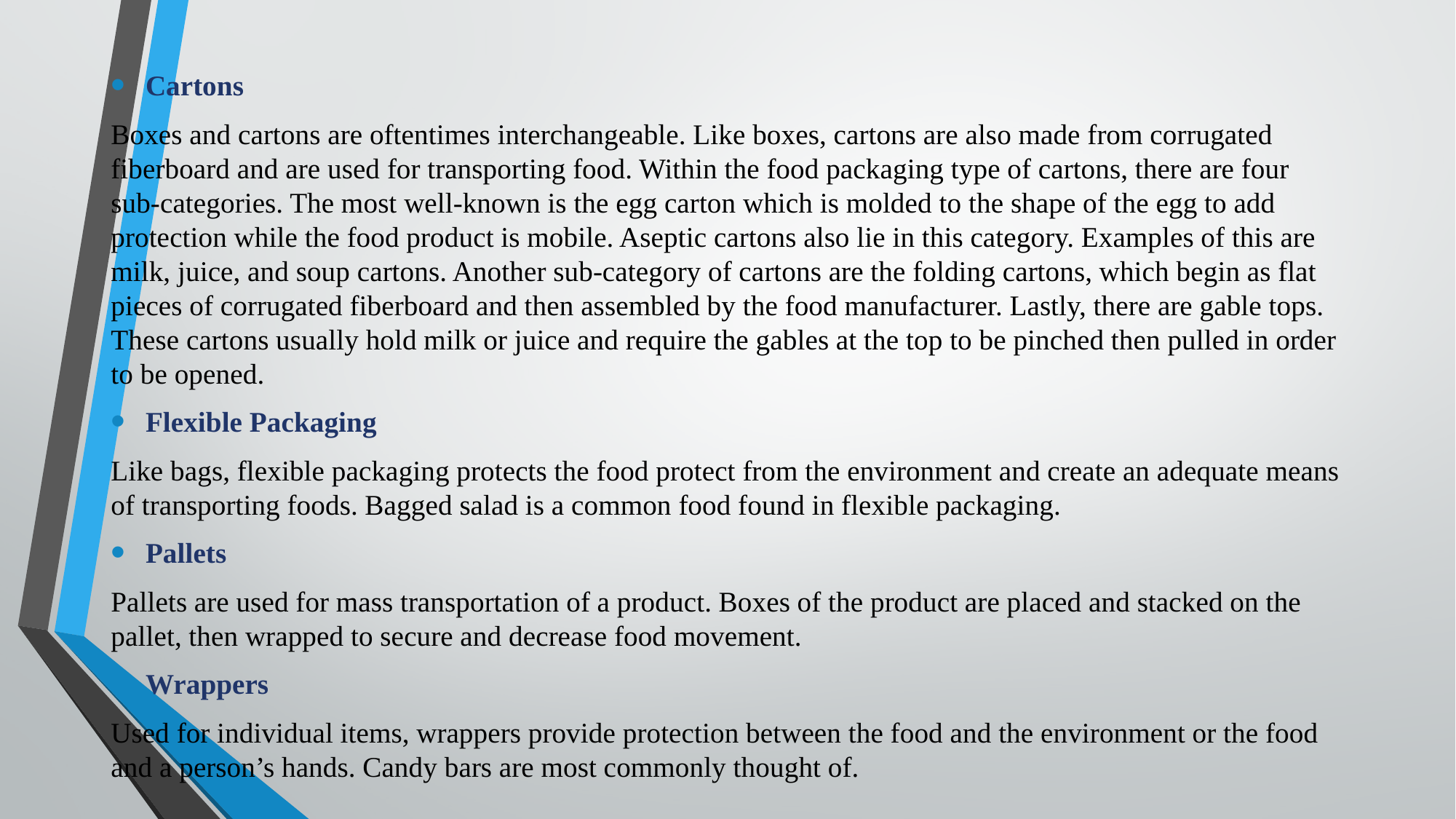

Cartons
Boxes and cartons are oftentimes interchangeable. Like boxes, cartons are also made from corrugated fiberboard and are used for transporting food. Within the food packaging type of cartons, there are four sub-categories. The most well-known is the egg carton which is molded to the shape of the egg to add protection while the food product is mobile. Aseptic cartons also lie in this category. Examples of this are milk, juice, and soup cartons. Another sub-category of cartons are the folding cartons, which begin as flat pieces of corrugated fiberboard and then assembled by the food manufacturer. Lastly, there are gable tops. These cartons usually hold milk or juice and require the gables at the top to be pinched then pulled in order to be opened.
Flexible Packaging
Like bags, flexible packaging protects the food protect from the environment and create an adequate means of transporting foods. Bagged salad is a common food found in flexible packaging.
Pallets
Pallets are used for mass transportation of a product. Boxes of the product are placed and stacked on the pallet, then wrapped to secure and decrease food movement.
Wrappers
Used for individual items, wrappers provide protection between the food and the environment or the food and a person’s hands. Candy bars are most commonly thought of.